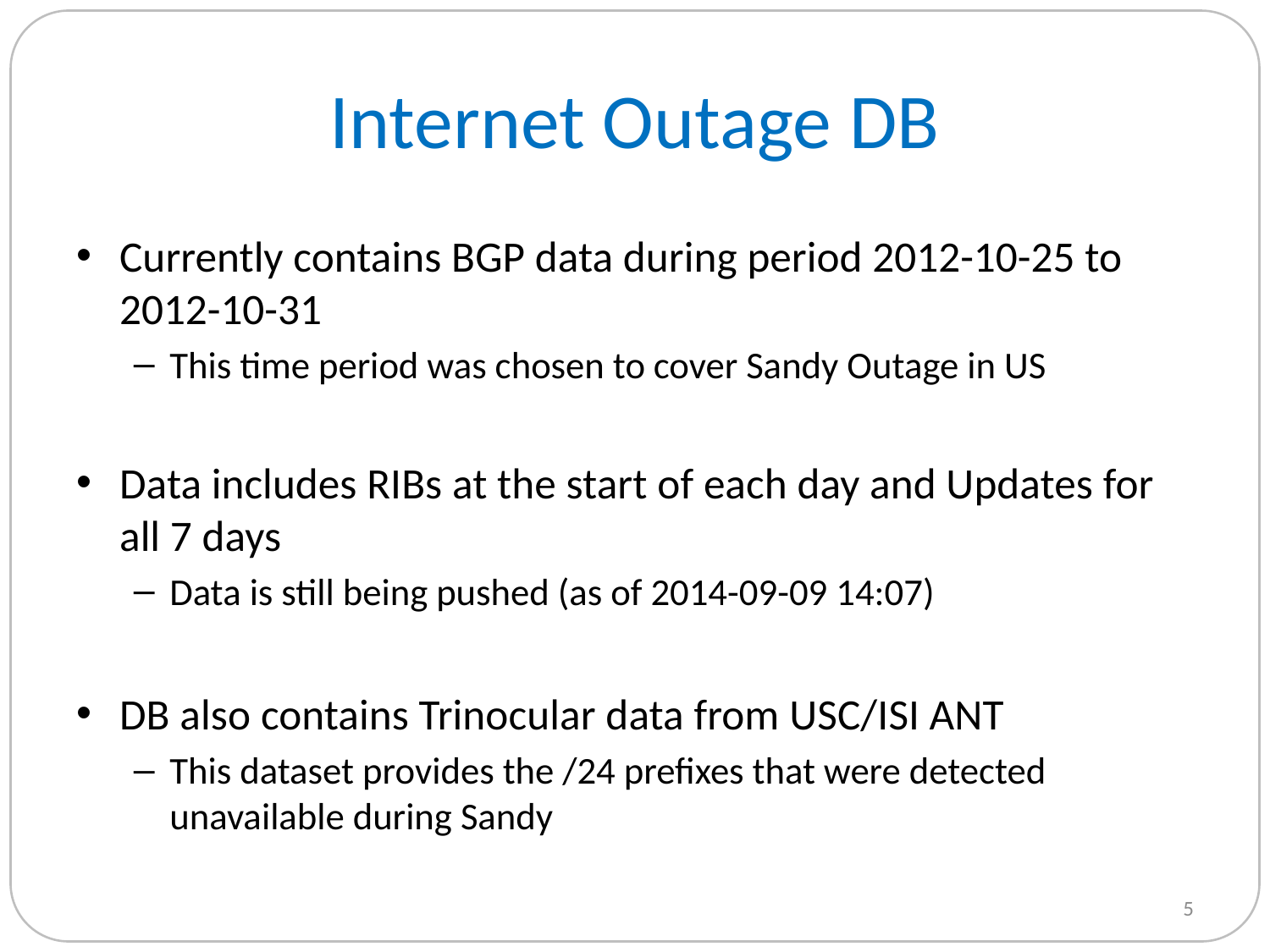

# Internet Outage DB
Currently contains BGP data during period 2012-10-25 to 2012-10-31
This time period was chosen to cover Sandy Outage in US

Data includes RIBs at the start of each day and Updates for all 7 days
Data is still being pushed (as of 2014-09-09 14:07)

DB also contains Trinocular data from USC/ISI ANT
This dataset provides the /24 prefixes that were detected unavailable during Sandy

5